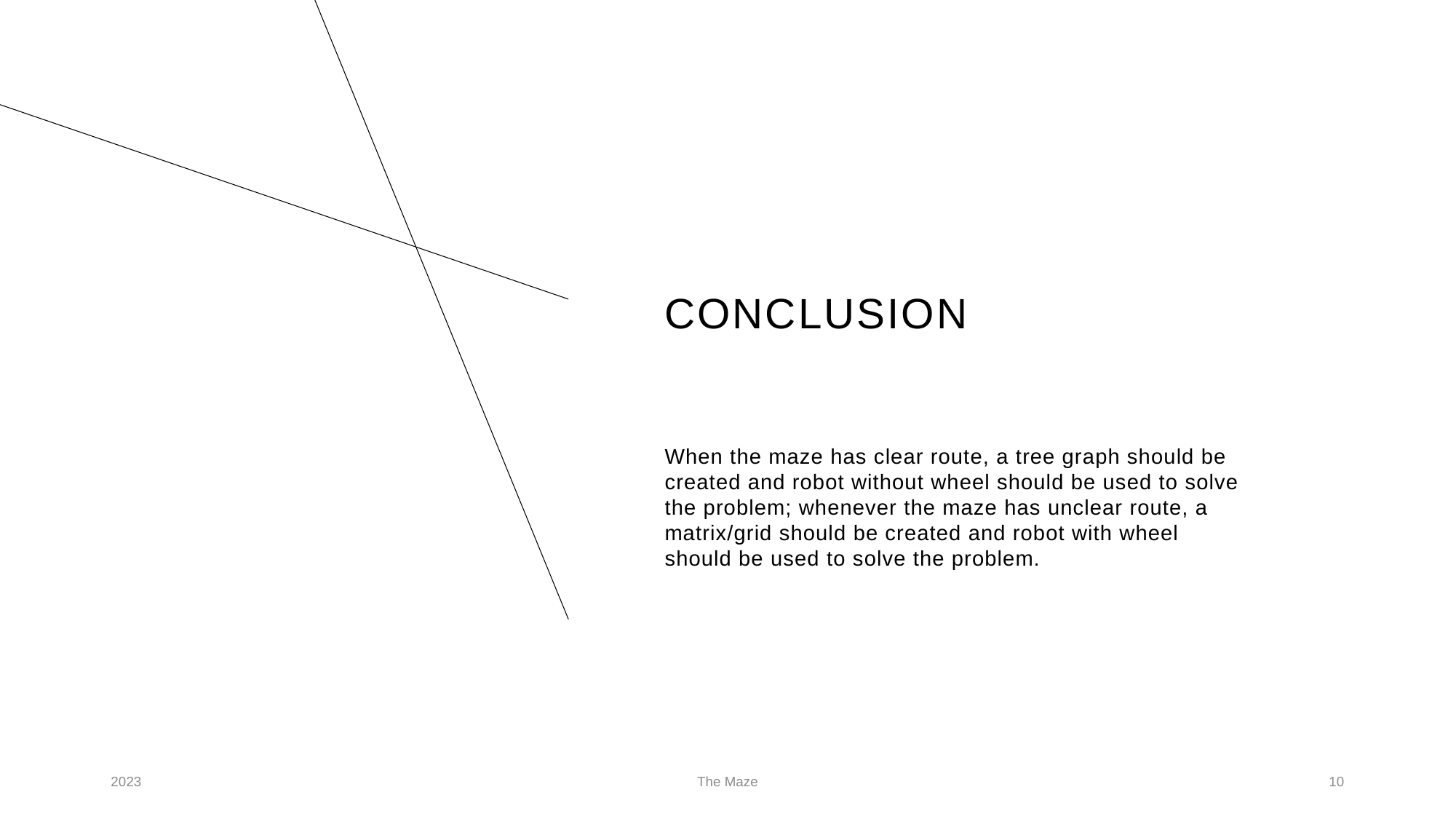

# conclusion
When the maze has clear route, a tree graph should be created and robot without wheel should be used to solve the problem; whenever the maze has unclear route, a matrix/grid should be created and robot with wheel should be used to solve the problem.
2023
The Maze
10